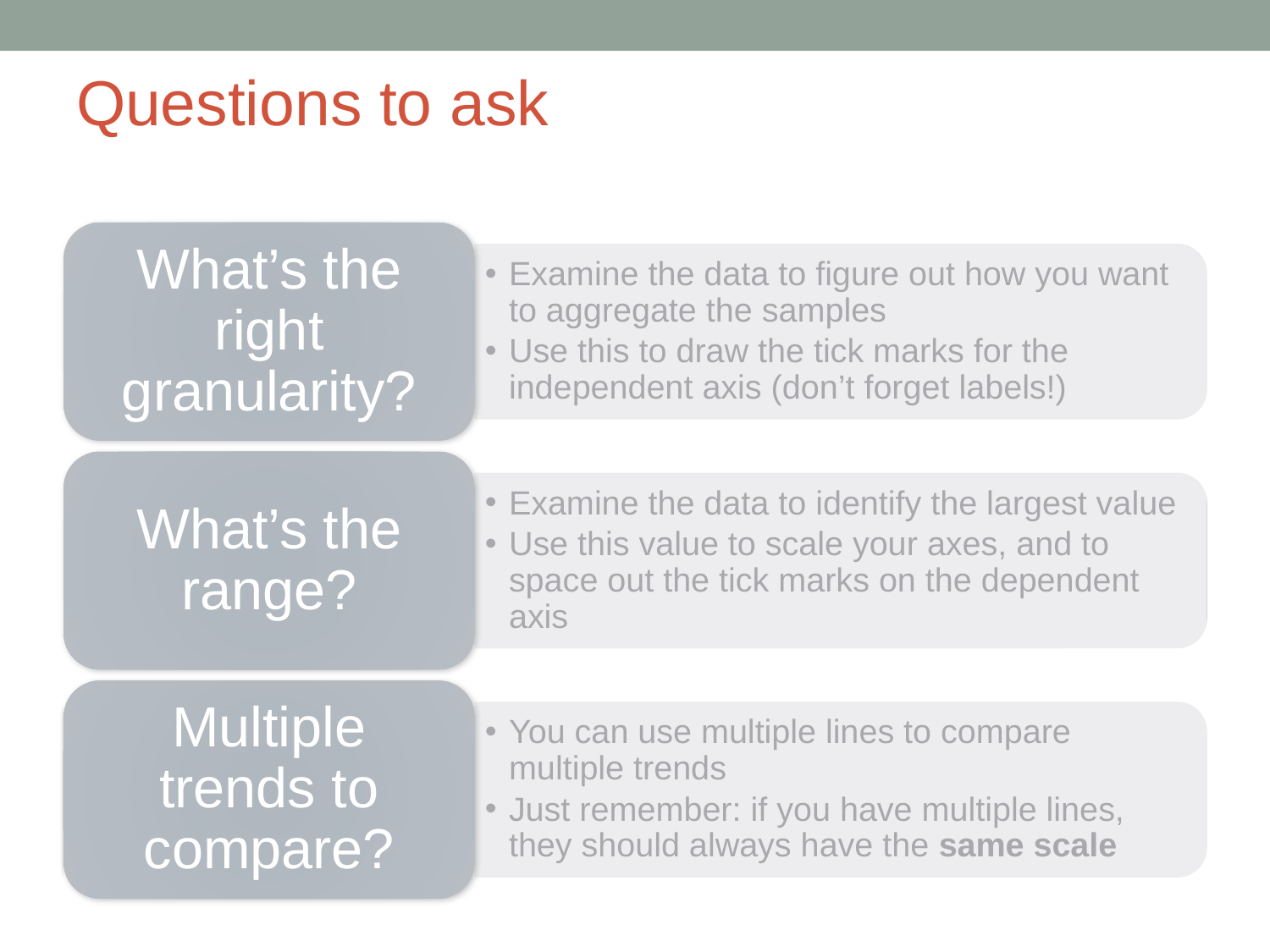

# Questions to ask

What’s the right granularity?
Examine the data to figure out how you want to aggregate the samples
Use this to draw the tick marks for the independent axis (don’t forget labels!)

What’s the range?
Examine the data to identify the largest value
Use this value to scale your axes, and to space out the tick marks on the dependent axis

Multiple trends to compare?
You can use multiple lines to compare multiple trends
Just remember: if you have multiple lines, they should always have the same scale